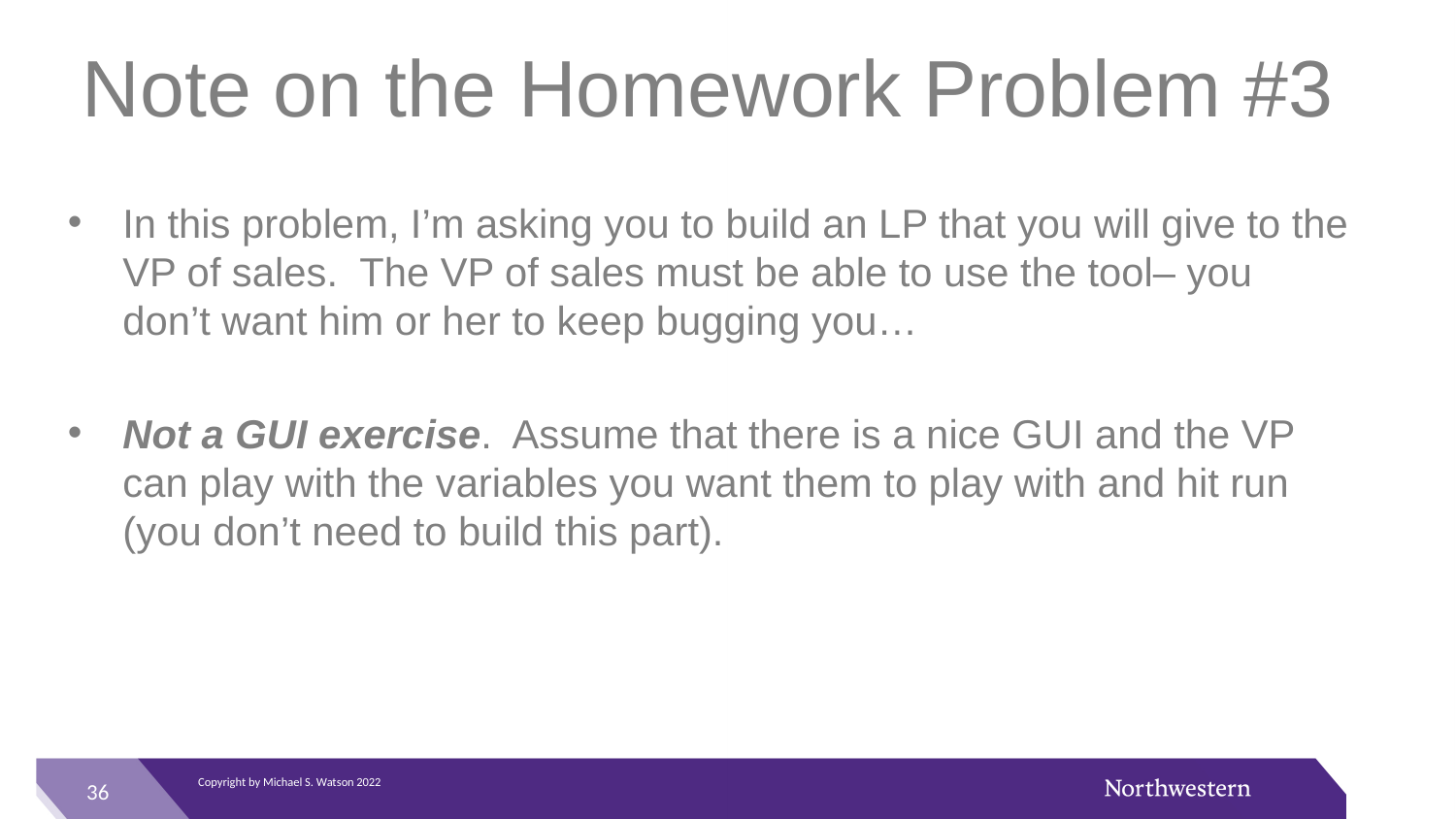

# Note on the Homework Problem #3
In this problem, I’m asking you to build an LP that you will give to the VP of sales.  The VP of sales must be able to use the tool– you don’t want him or her to keep bugging you…

Not a GUI exercise.  Assume that there is a nice GUI and the VP can play with the variables you want them to play with and hit run (you don’t need to build this part).